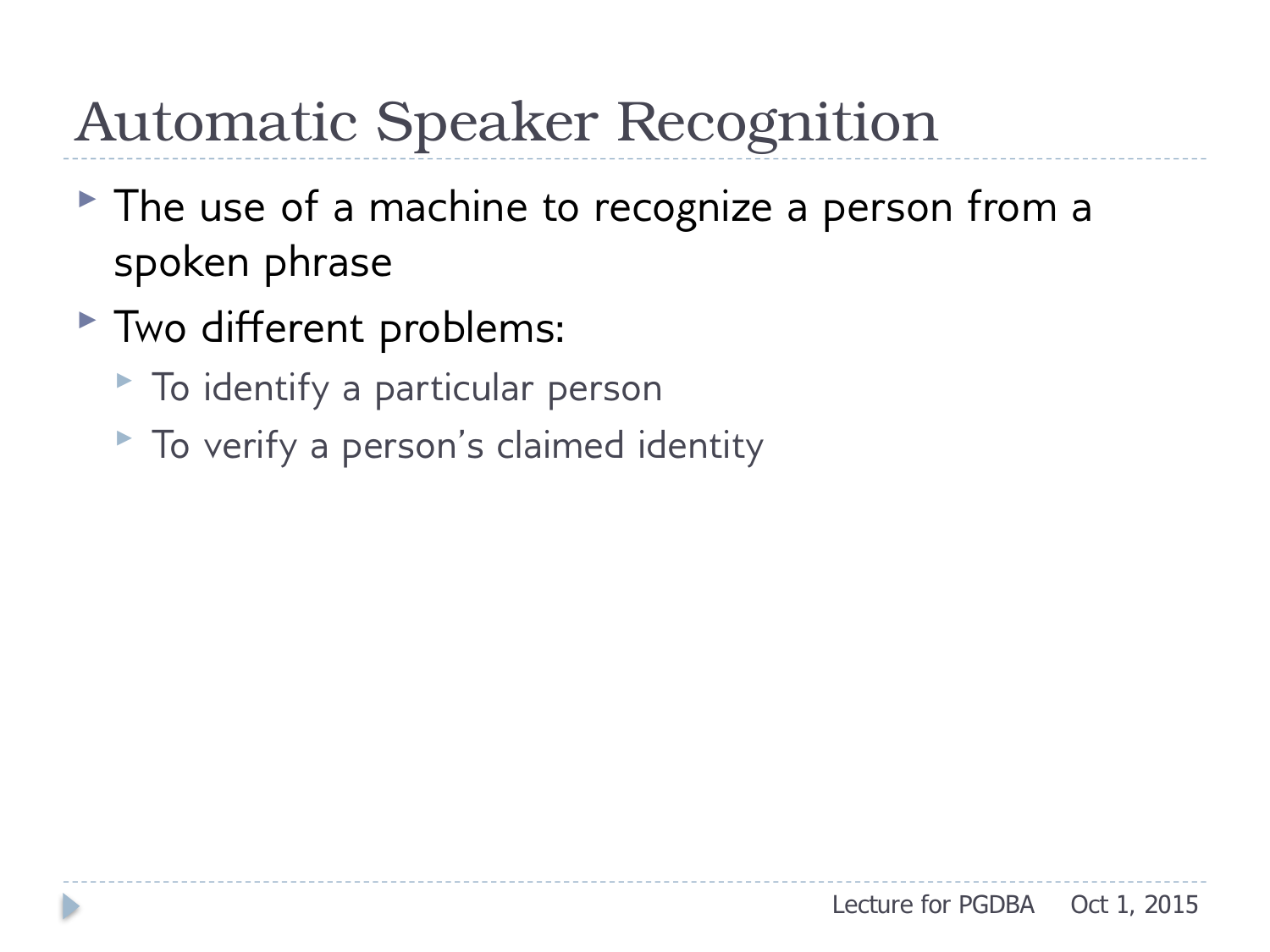

# Automatic Speaker Recognition
The use of a machine to recognize a person from a spoken phrase
Two different problems:
To identify a particular person
To verify a person’s claimed identity

Lecture for PGDBA
Oct 1, 2015